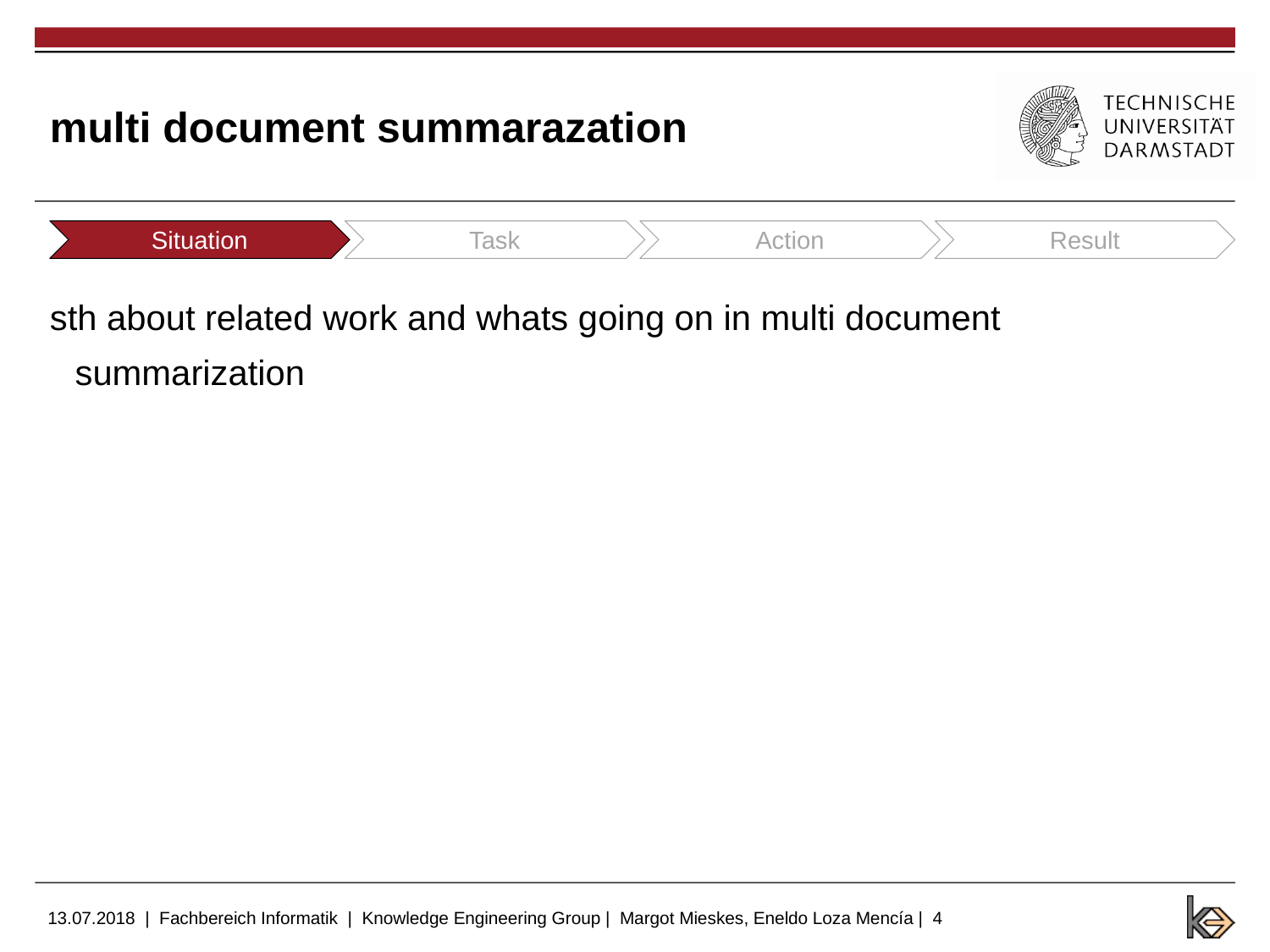

# multi document summarazation
Situation
Task
Action
Result
sth about related work and whats going on in multi document summarization